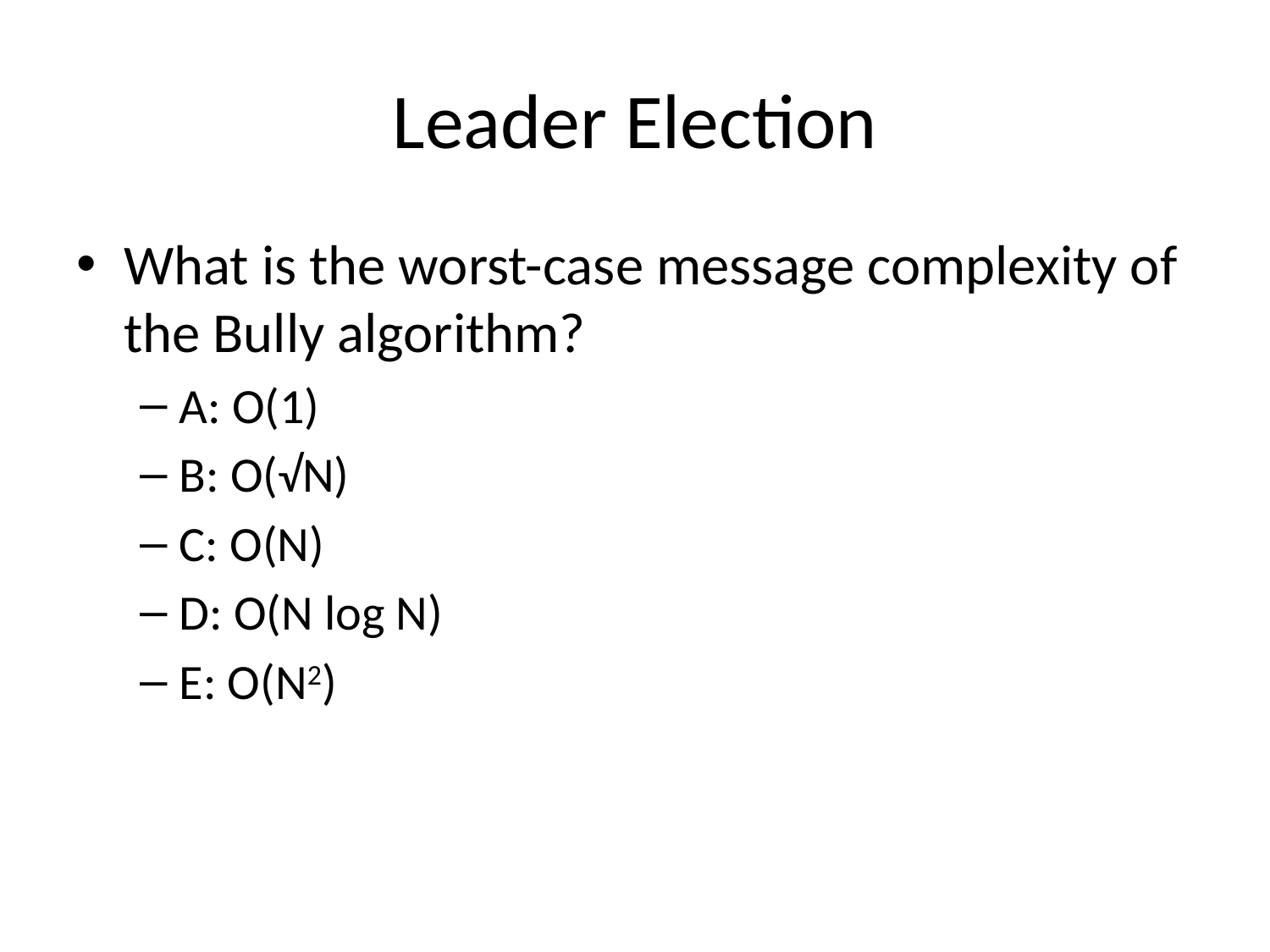

# Leader Election
What is the worst-case message complexity of the Bully algorithm?
A: O(1)
B: O(√N)
C: O(N)
D: O(N log N)
E: O(N2)